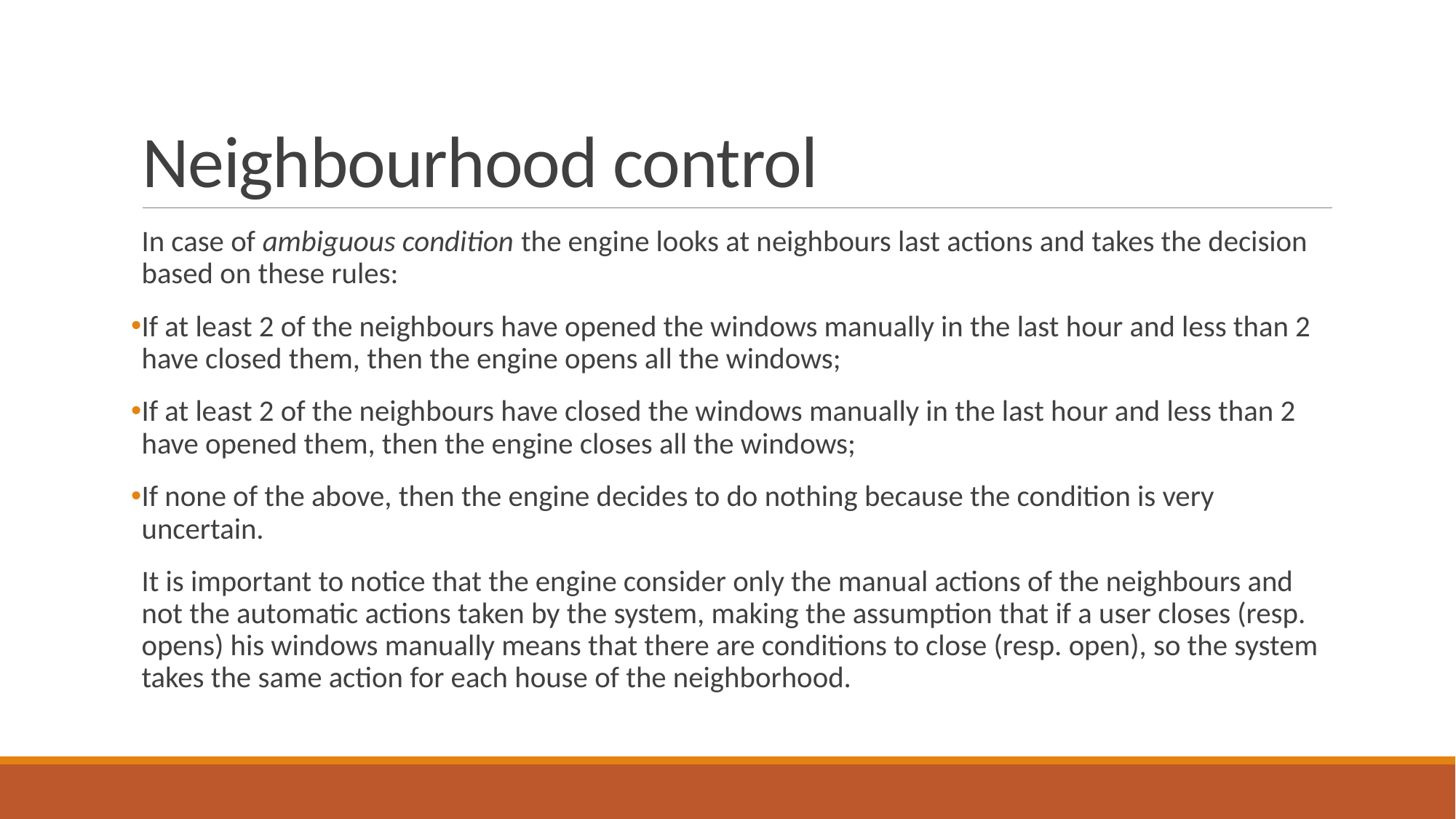

# Neighbourhood control
In case of ambiguous condition the engine looks at neighbours last actions and takes the decision based on these rules:
If at least 2 of the neighbours have opened the windows manually in the last hour and less than 2 have closed them, then the engine opens all the windows;
If at least 2 of the neighbours have closed the windows manually in the last hour and less than 2 have opened them, then the engine closes all the windows;
If none of the above, then the engine decides to do nothing because the condition is very uncertain.
It is important to notice that the engine consider only the manual actions of the neighbours and not the automatic actions taken by the system, making the assumption that if a user closes (resp. opens) his windows manually means that there are conditions to close (resp. open), so the system takes the same action for each house of the neighborhood.